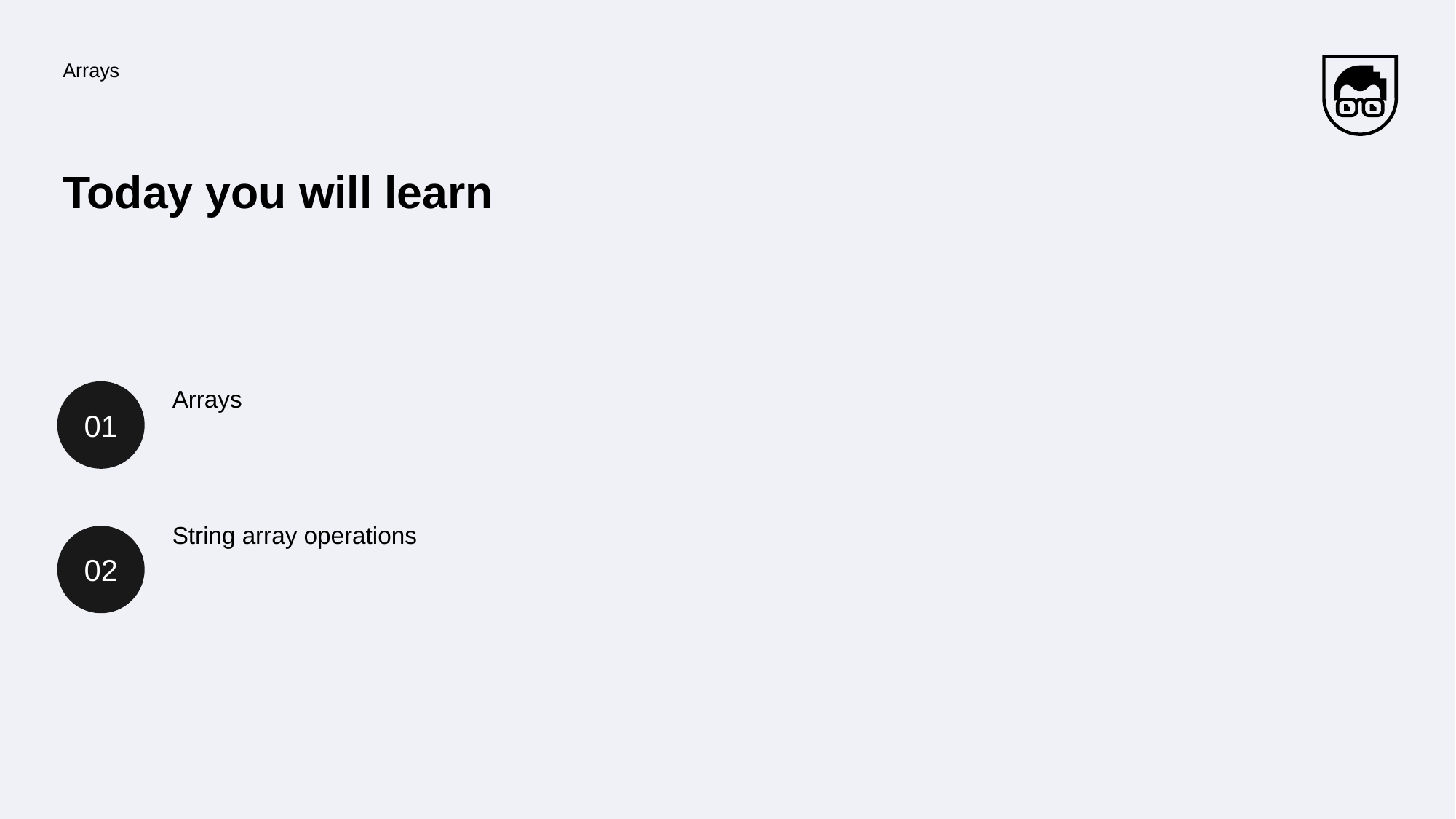

Arrays
# Today you will learn

01
Arrays
String array operations

02